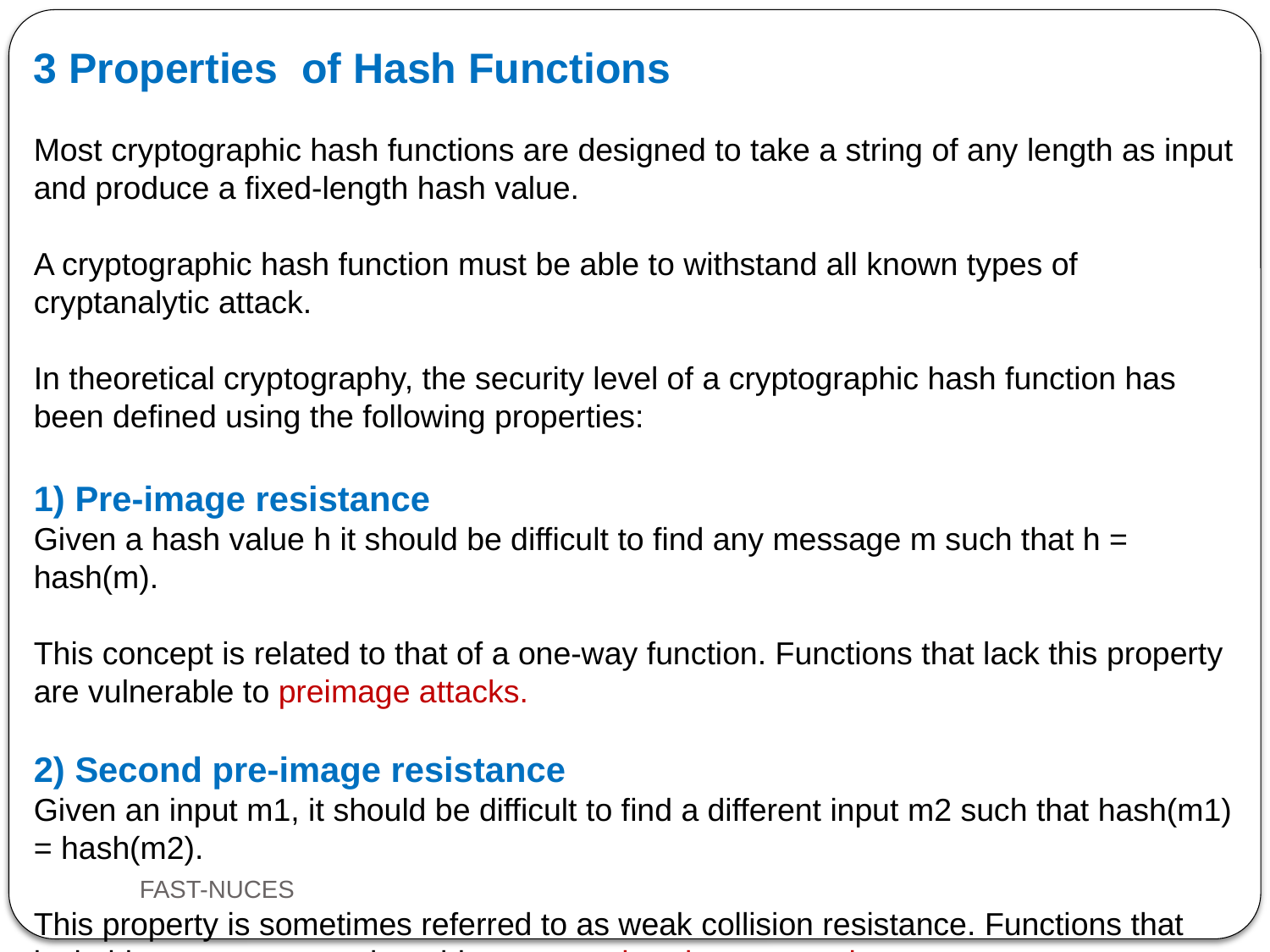

3 Properties  of Hash Functions

Most cryptographic hash functions are designed to take a string of any length as input and produce a fixed-length hash value.

A cryptographic hash function must be able to withstand all known types of cryptanalytic attack.

In theoretical cryptography, the security level of a cryptographic hash function has been defined using the following properties:

1) Pre-image resistance
Given a hash value h it should be difficult to find any message m such that h = hash(m).

This concept is related to that of a one-way function. Functions that lack this property are vulnerable to preimage attacks.

2) Second pre-image resistance
Given an input m1, it should be difficult to find a different input m2 such that hash(m1) = hash(m2).

This property is sometimes referred to as weak collision resistance. Functions that lack this property are vulnerable to second-preimage attacks.
FAST-NUCES